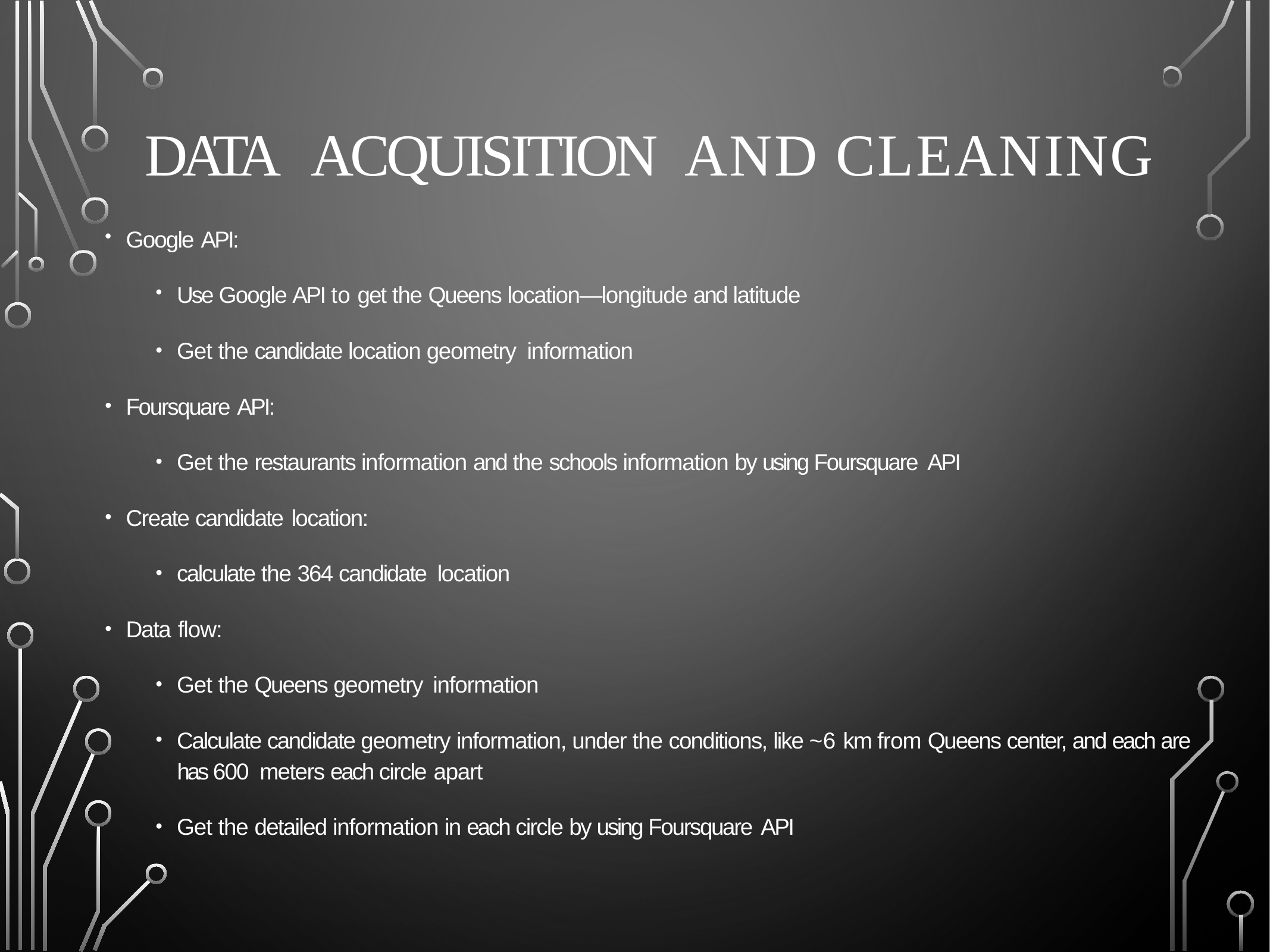

# DATA   ACQUISITION  AND cleaning
Google API:

Use Google API to get the Queens location—longitude and latitude

Get the candidate location geometry information

Foursquare API:

Get the restaurants information and the schools information by using Foursquare API

Create candidate location:

calculate the 364 candidate location

Data flow:

Get the Queens geometry information

Calculate candidate geometry information, under the conditions, like ~6 km from Queens center, and each are
    has 600  meters each circle apart

Get the detailed information in each circle by using Foursquare API